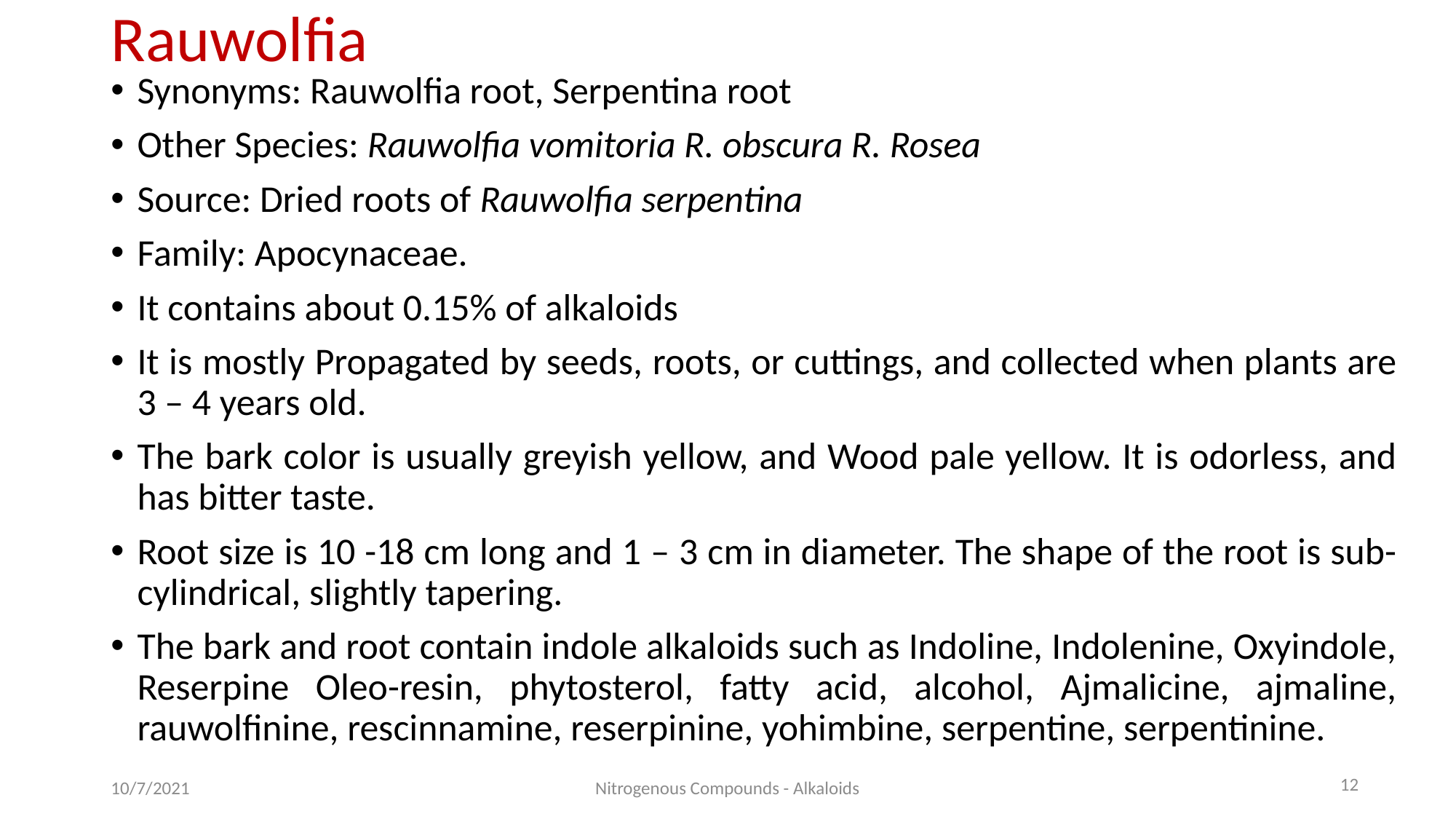

# Rauwolfia
Synonyms: Rauwolfia root, Serpentina root
Other Species: Rauwolfia vomitoria R. obscura R. Rosea
Source: Dried roots of Rauwolfia serpentina
Family: Apocynaceae.
It contains about 0.15% of alkaloids
It is mostly Propagated by seeds, roots, or cuttings, and collected when plants are 3 – 4 years old.
The bark color is usually greyish yellow, and Wood pale yellow. It is odorless, and has bitter taste.
Root size is 10 -18 cm long and 1 – 3 cm in diameter. The shape of the root is sub-cylindrical, slightly tapering.
The bark and root contain indole alkaloids such as Indoline, Indolenine, Oxyindole, Reserpine Oleo-resin, phytosterol, fatty acid, alcohol, Ajmalicine, ajmaline, rauwolfinine, rescinnamine, reserpinine, yohimbine, serpentine, serpentinine.
12
10/7/2021
Nitrogenous Compounds - Alkaloids